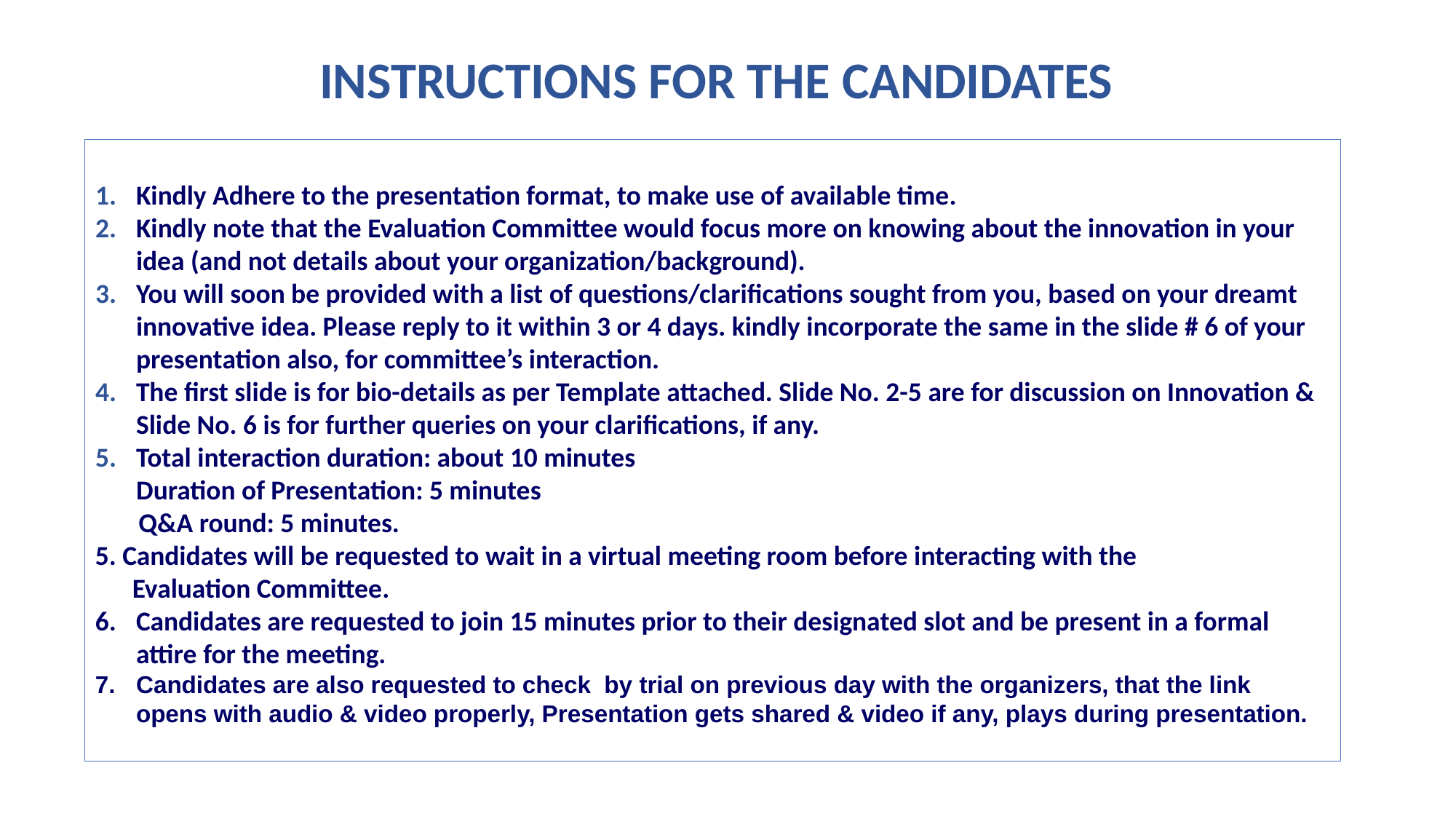

INSTRUCTIONS FOR THE CANDIDATES

Kindly Adhere to the presentation format, to make use of available time.
Kindly note that the Evaluation Committee would focus more on knowing about the innovation in your idea (and not details about your organization/background).
You will soon be provided with a list of questions/clarifications sought from you, based on your dreamt innovative idea. Please reply to it within 3 or 4 days. kindly incorporate the same in the slide # 6 of your presentation also, for committee’s interaction.
The first slide is for bio-details as per Template attached. Slide No. 2-5 are for discussion on Innovation & Slide No. 6 is for further queries on your clarifications, if any.
Total interaction duration: about 10 minutes
Duration of Presentation: 5 minutes
       Q&A round: 5 minutes.
5. Candidates will be requested to wait in a virtual meeting room before interacting with the
      Evaluation Committee.
Candidates are requested to join 15 minutes prior to their designated slot and be present in a formal attire for the meeting.
Candidates are also requested to check  by trial on previous day with the organizers, that the link opens with audio & video properly, Presentation gets shared & video if any, plays during presentation.